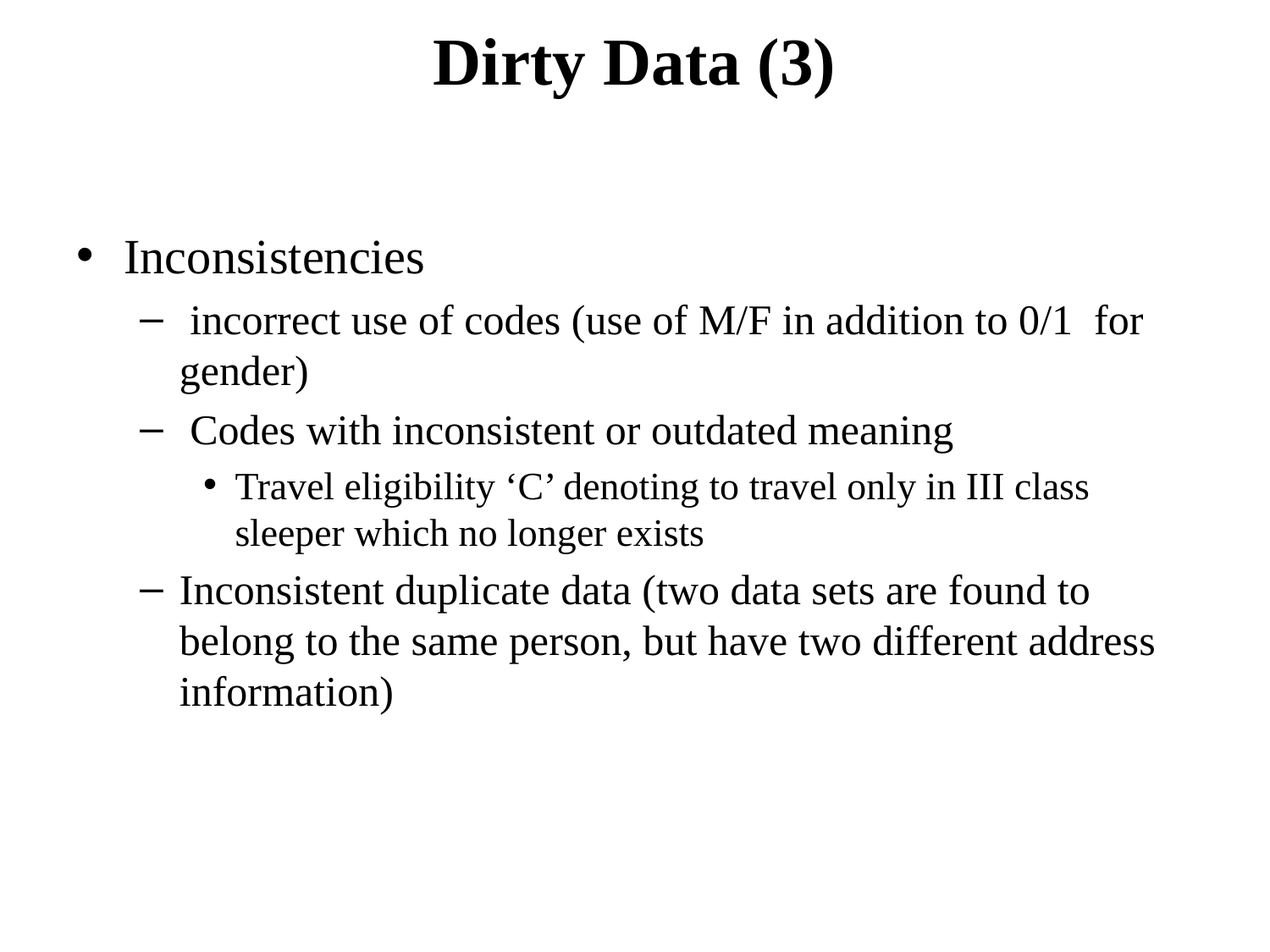

# Dirty Data (3)
Inconsistencies
 incorrect use of codes (use of M/F in addition to 0/1  for gender)
 Codes with inconsistent or outdated meaning
Travel eligibility ‘C’ denoting to travel only in III class sleeper which no longer exists
Inconsistent duplicate data (two data sets are found to belong to the same person, but have two different address information)